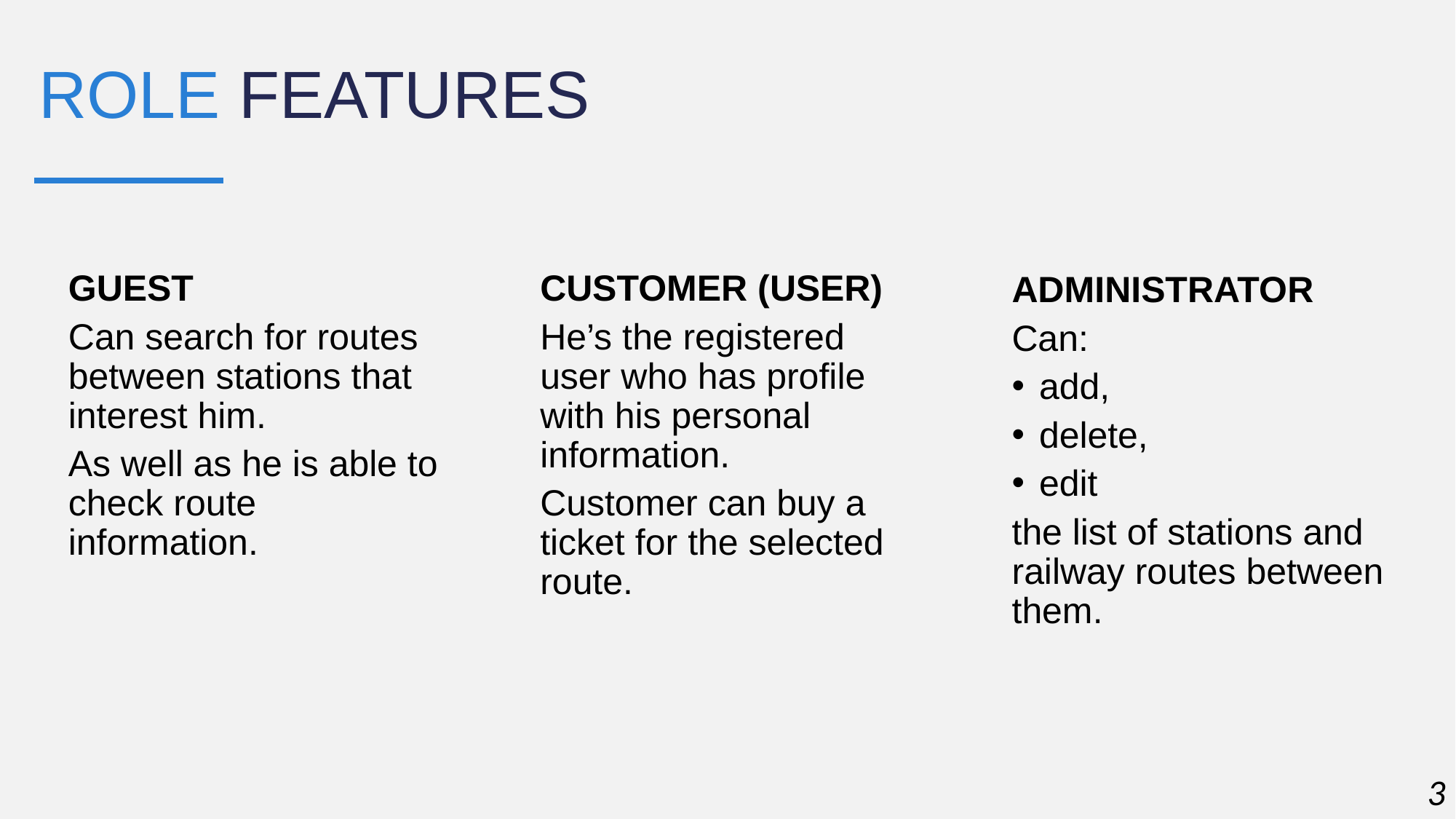

ROLE FEATURES
GUEST
Can search for routes between stations that interest him.
As well as he is able to check route information.
CUSTOMER (USER)
He’s the registered user who has profile with his personal information.
Customer can buy a ticket for the selected route.
ADMINISTRATOR
Can:
add,
delete,
edit
the list of stations and railway routes between them.
3